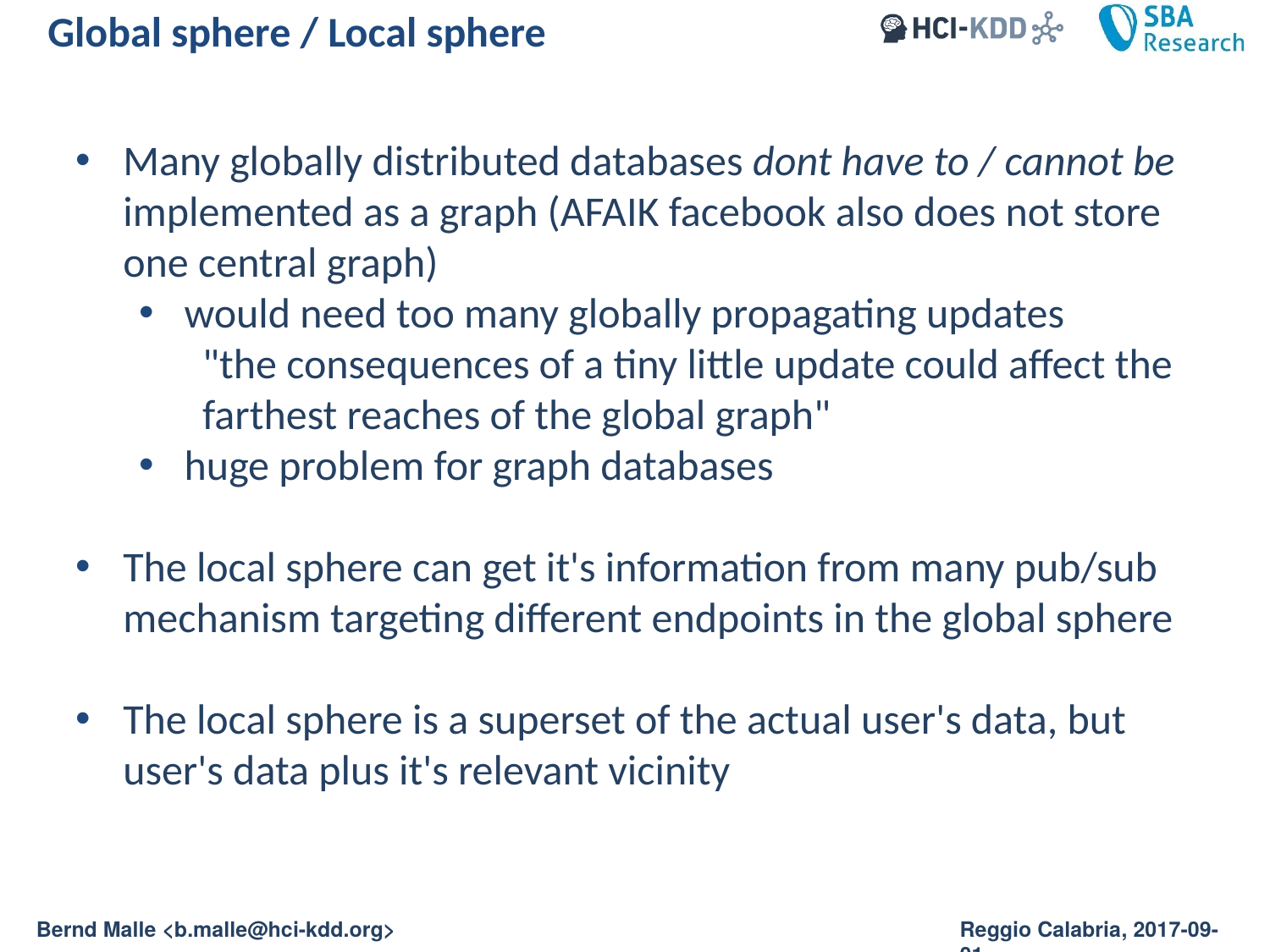

Global sphere / Local sphere
Many globally distributed databases dont have to / cannot be implemented as a graph (AFAIK facebook also does not store one central graph)
would need too many globally propagating updates
	"the consequences of a tiny little update could affect the 	farthest reaches of the global graph"
huge problem for graph databases

The local sphere can get it's information from many pub/sub mechanism targeting different endpoints in the global sphere

The local sphere is a superset of the actual user's data, but user's data plus it's relevant vicinity